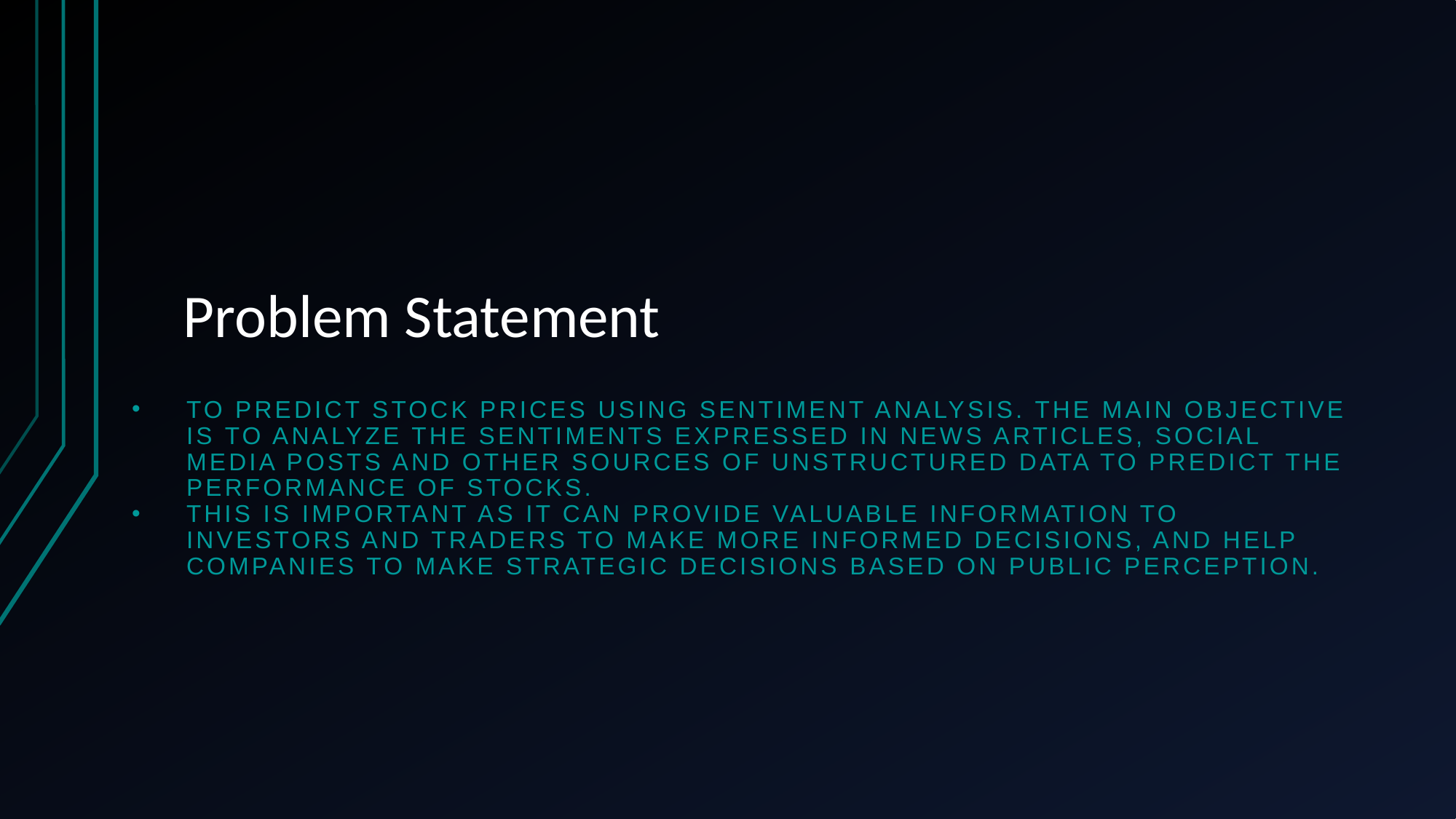

to predict stock prices using sentiment analysis. The main objective is to analyze the sentiments expressed in news articles, social media posts and other sources of unstructured data to predict the performance of stocks.
This is important as it can provide valuable information to investors and traders to make more informed decisions, and help companies to make strategic decisions based on public perception.

# Problem Statement